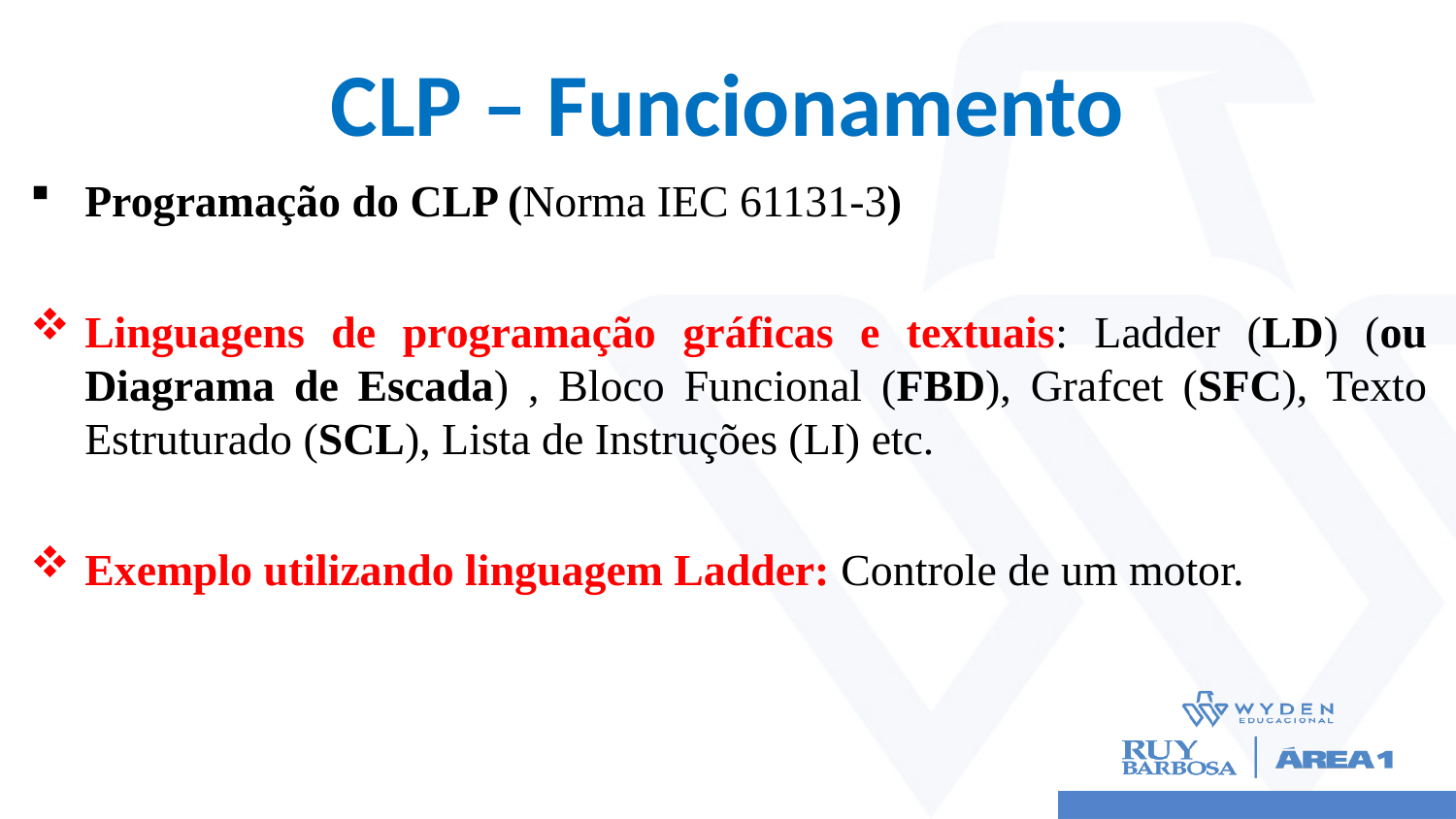

# CLP – Funcionamento
Programação do CLP (Norma IEC 61131-3)

Linguagens de programação gráficas e textuais: Ladder (LD) (ou Diagrama de Escada) , Bloco Funcional (FBD), Grafcet (SFC), Texto Estruturado (SCL), Lista de Instruções (LI) etc.

Exemplo utilizando linguagem Ladder: Controle de um motor.